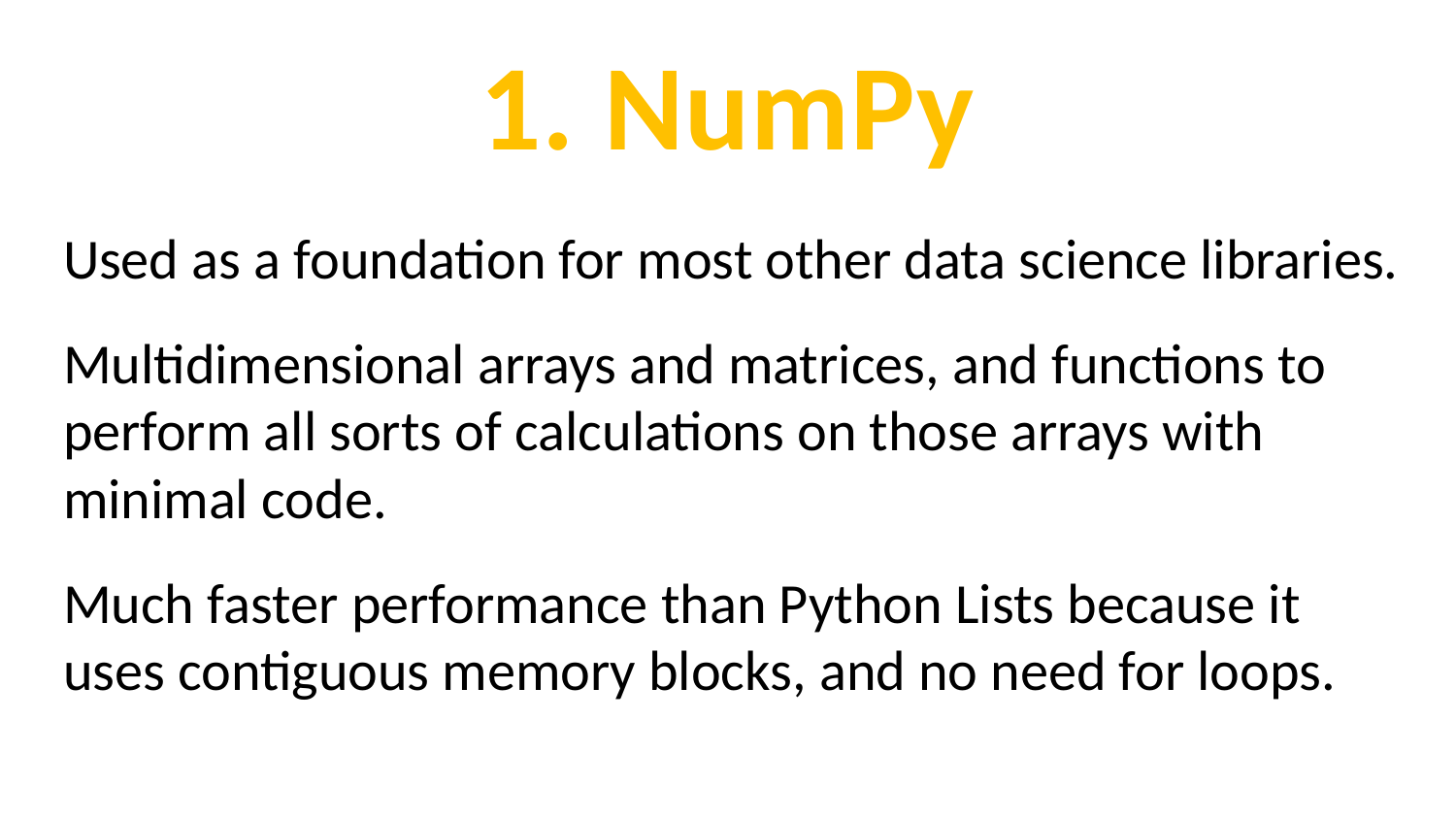

# 1. NumPy
Used as a foundation for most other data science libraries.
Multidimensional arrays and matrices, and functions to perform all sorts of calculations on those arrays with minimal code.
Much faster performance than Python Lists because it uses contiguous memory blocks, and no need for loops.